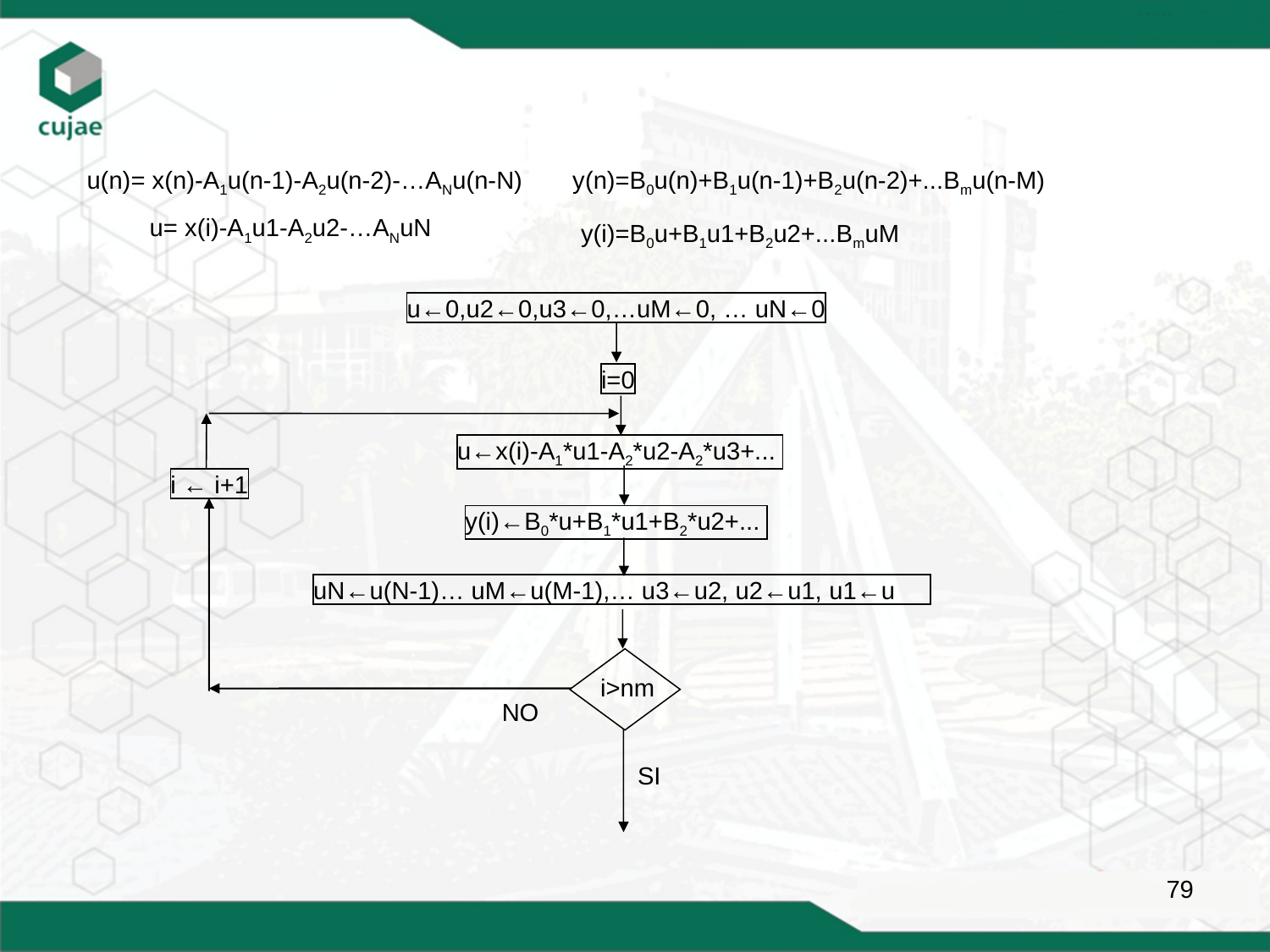

u(n)= x(n)-A1u(n-1)-A2u(n-2)-…ANu(n-N)
y(n)=B0u(n)+B1u(n-1)+B2u(n-2)+...Bmu(n-M)
u= x(i)-A1u1-A2u2-…ANuN
y(i)=B0u+B1u1+B2u2+...BmuM
u←0,u2←0,u3←0,…uM←0, … uN←0

i=0

u←x(i)-A1*u1-A2*u2-A2*u3+...

i ← i+1

NO

y(i)←B0*u+B1*u1+B2*u2+...

uN←u(N-1)… uM←u(M-1),… u3←u2, u2←u1, u1←u

i>nm

SI
79